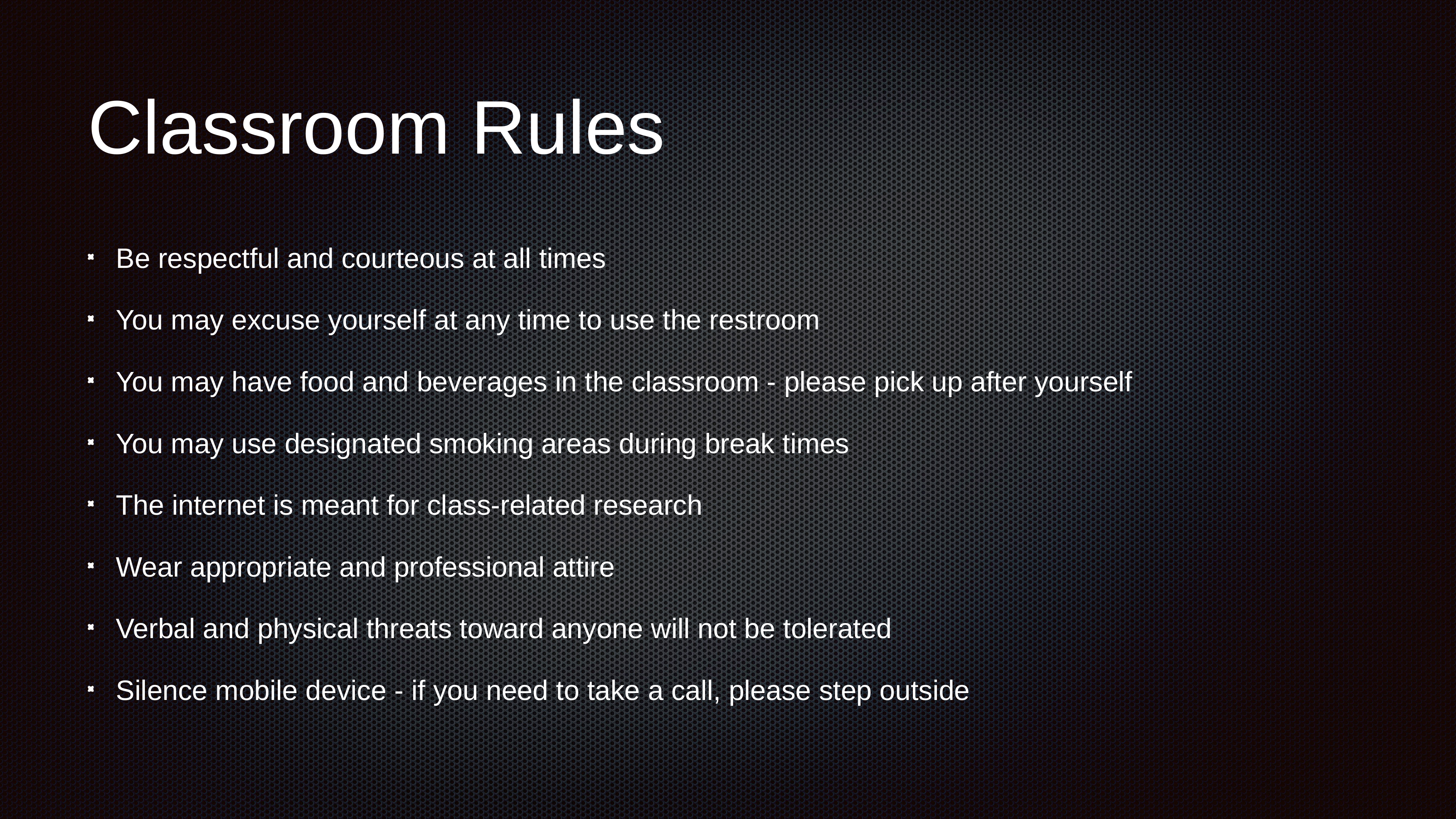

# Classroom Rules
Be respectful and courteous at all times
You may excuse yourself at any time to use the restroom
You may have food and beverages in the classroom - please pick up after yourself
You may use designated smoking areas during break times
The internet is meant for class-related research
Wear appropriate and professional attire
Verbal and physical threats toward anyone will not be tolerated
Silence mobile device - if you need to take a call, please step outside